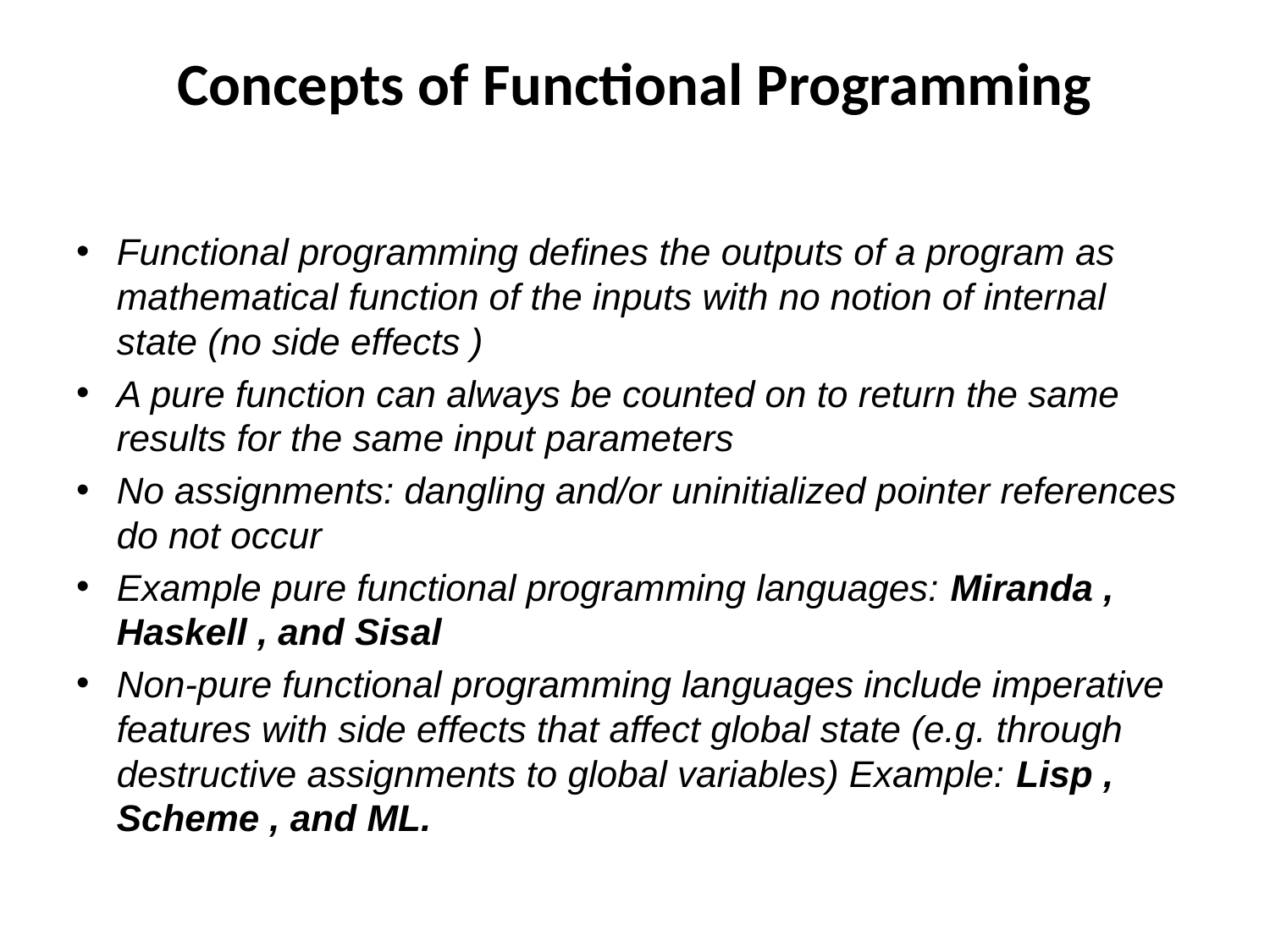

# Concepts of Functional Programming
Functional programming defines the outputs of a program as mathematical function of the inputs with no notion of internal state (no side effects )
A pure function can always be counted on to return the same results for the same input parameters
No assignments: dangling and/or uninitialized pointer references do not occur
Example pure functional programming languages: Miranda , Haskell , and Sisal
Non-pure functional programming languages include imperative features with side effects that affect global state (e.g. through destructive assignments to global variables) Example: Lisp , Scheme , and ML.